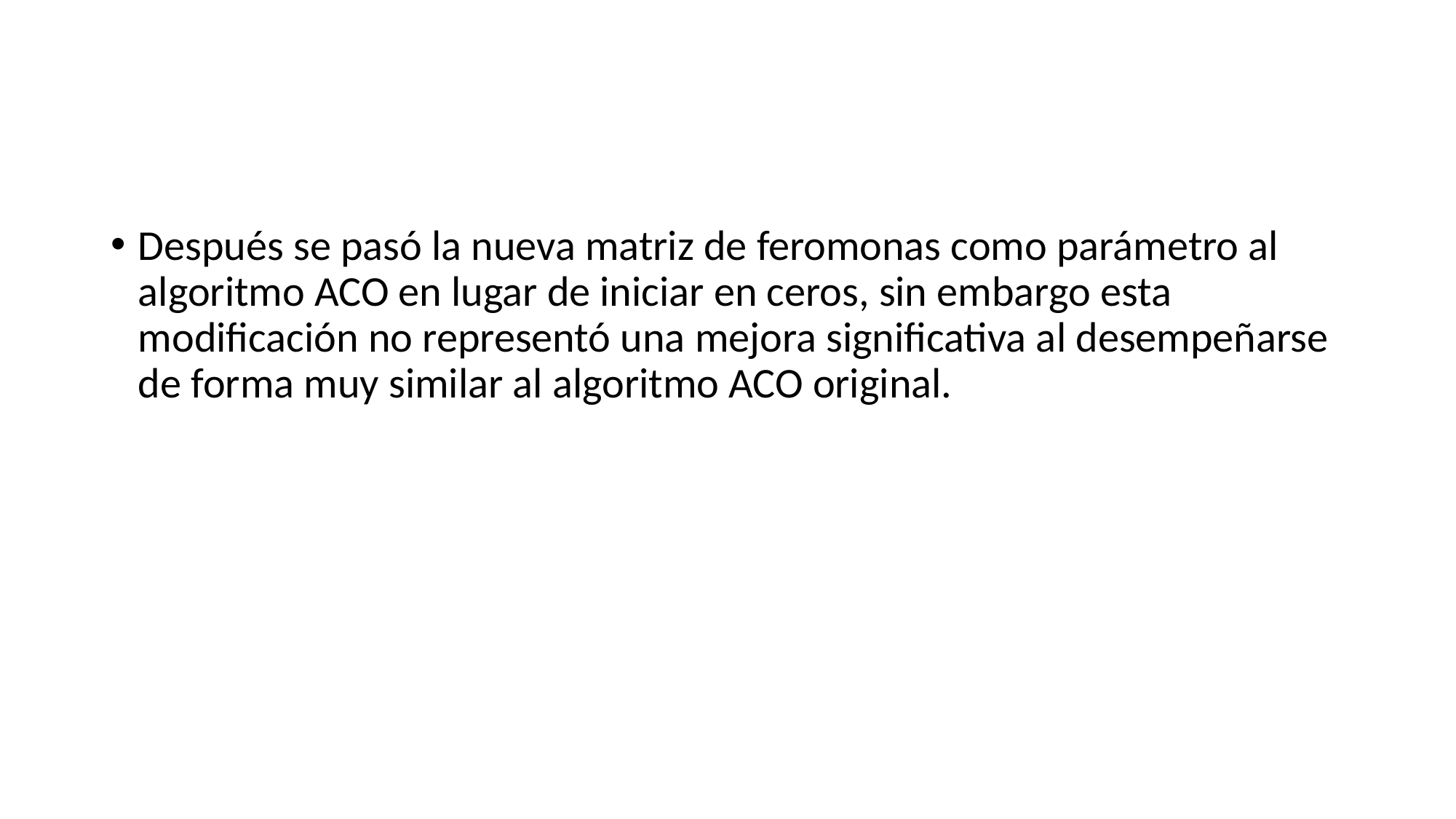

#
Después se pasó la nueva matriz de feromonas como parámetro al algoritmo ACO en lugar de iniciar en ceros, sin embargo esta modificación no representó una mejora significativa al desempeñarse de forma muy similar al algoritmo ACO original.